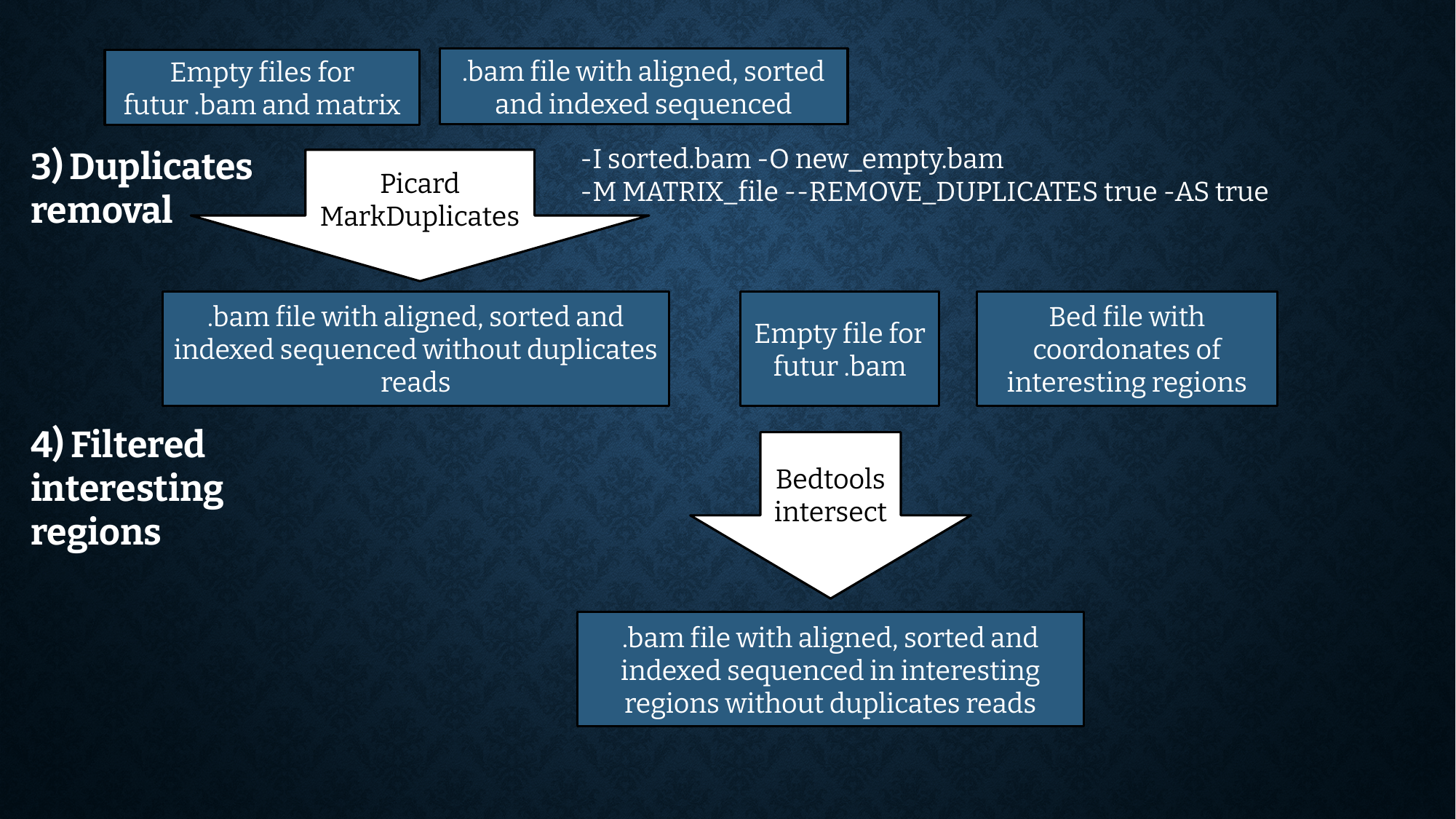

.bam file with aligned, sorted and indexed sequenced
Empty files for futur .bam and matrix
-I sorted.bam -O new_empty.bam
-M MATRIX_file --REMOVE_DUPLICATES true -AS true
3) Duplicates removal
Picard MarkDuplicates
Bed file with coordonates of interesting regions
.bam file with aligned, sorted and indexed sequenced without duplicates reads
Empty file for futur .bam
4) Filtered interesting regions
Bedtools intersect
.bam file with aligned, sorted and indexed sequenced in interesting regions without duplicates reads